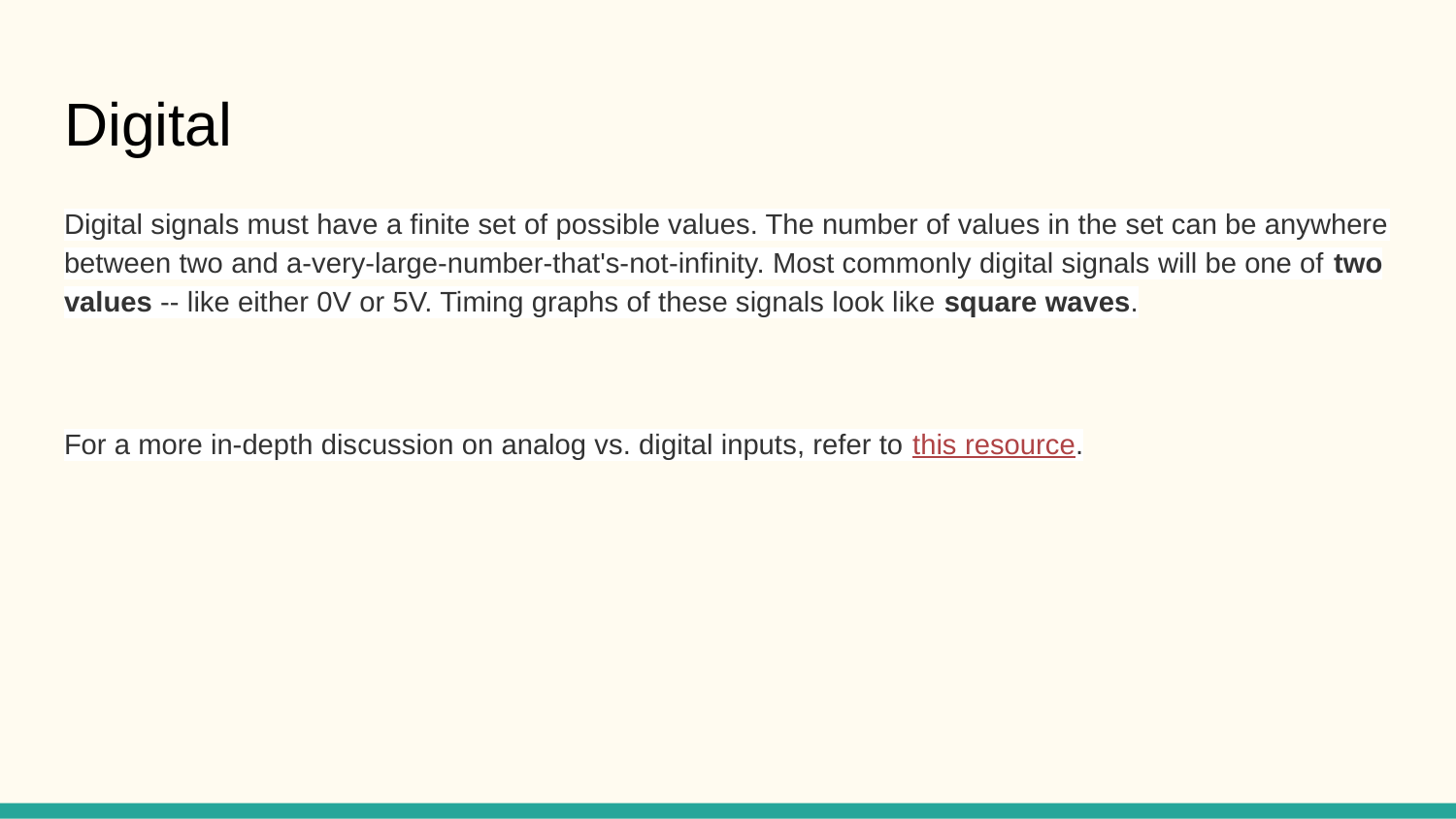

# Digital
Digital signals must have a finite set of possible values. The number of values in the set can be anywhere between two and a-very-large-number-that's-not-infinity. Most commonly digital signals will be one of two values -- like either 0V or 5V. Timing graphs of these signals look like square waves.

For a more in-depth discussion on analog vs. digital inputs, refer to this resource.